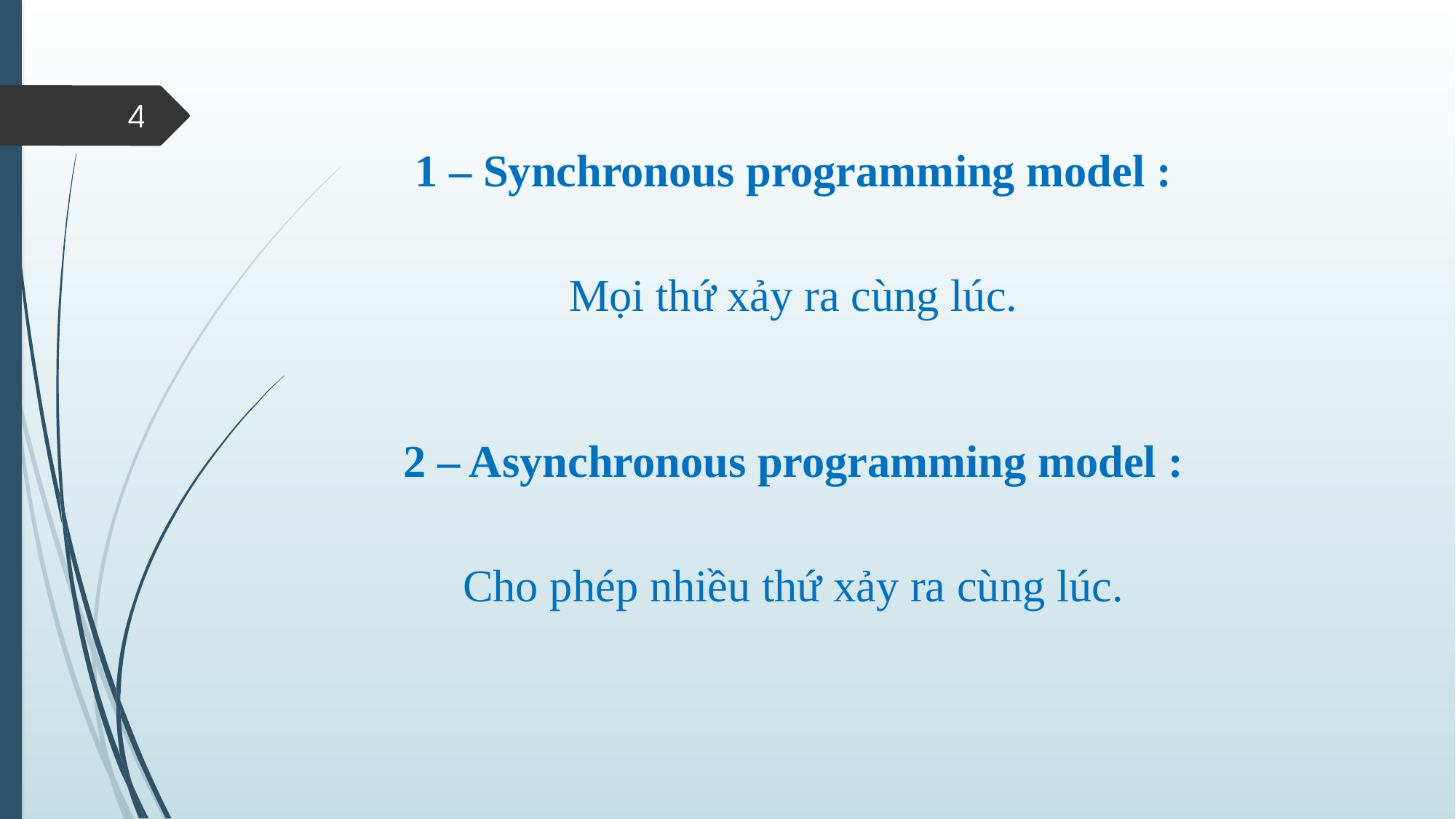

1 – Synchronous programming model :
Mọi thứ xảy ra cùng lúc.
4
2 – Asynchronous programming model :
Cho phép nhiều thứ xảy ra cùng lúc.